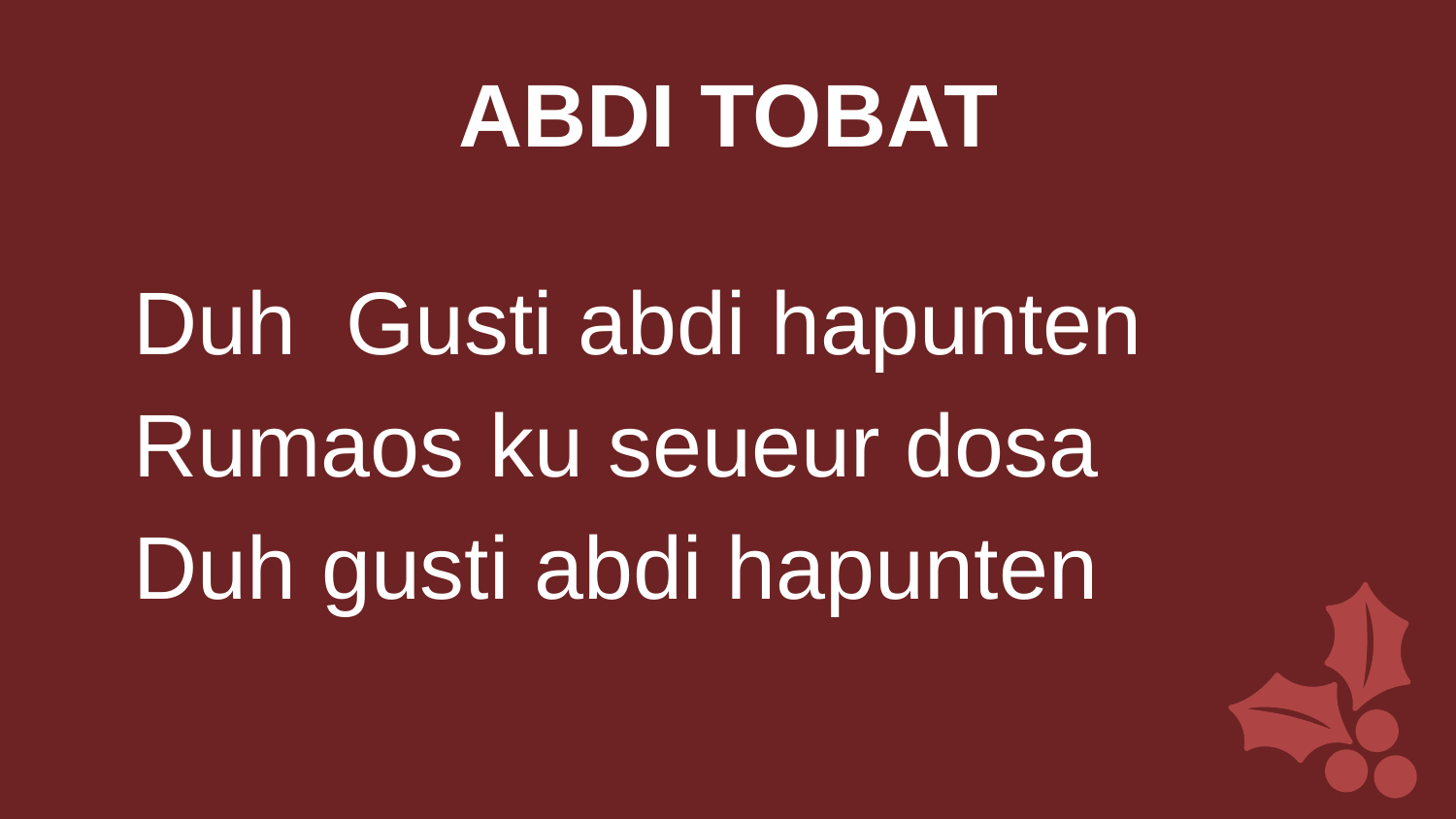

ABDI TOBAT
Duh  Gusti abdi hapunten
Rumaos ku seueur dosa
Duh gusti abdi hapunten